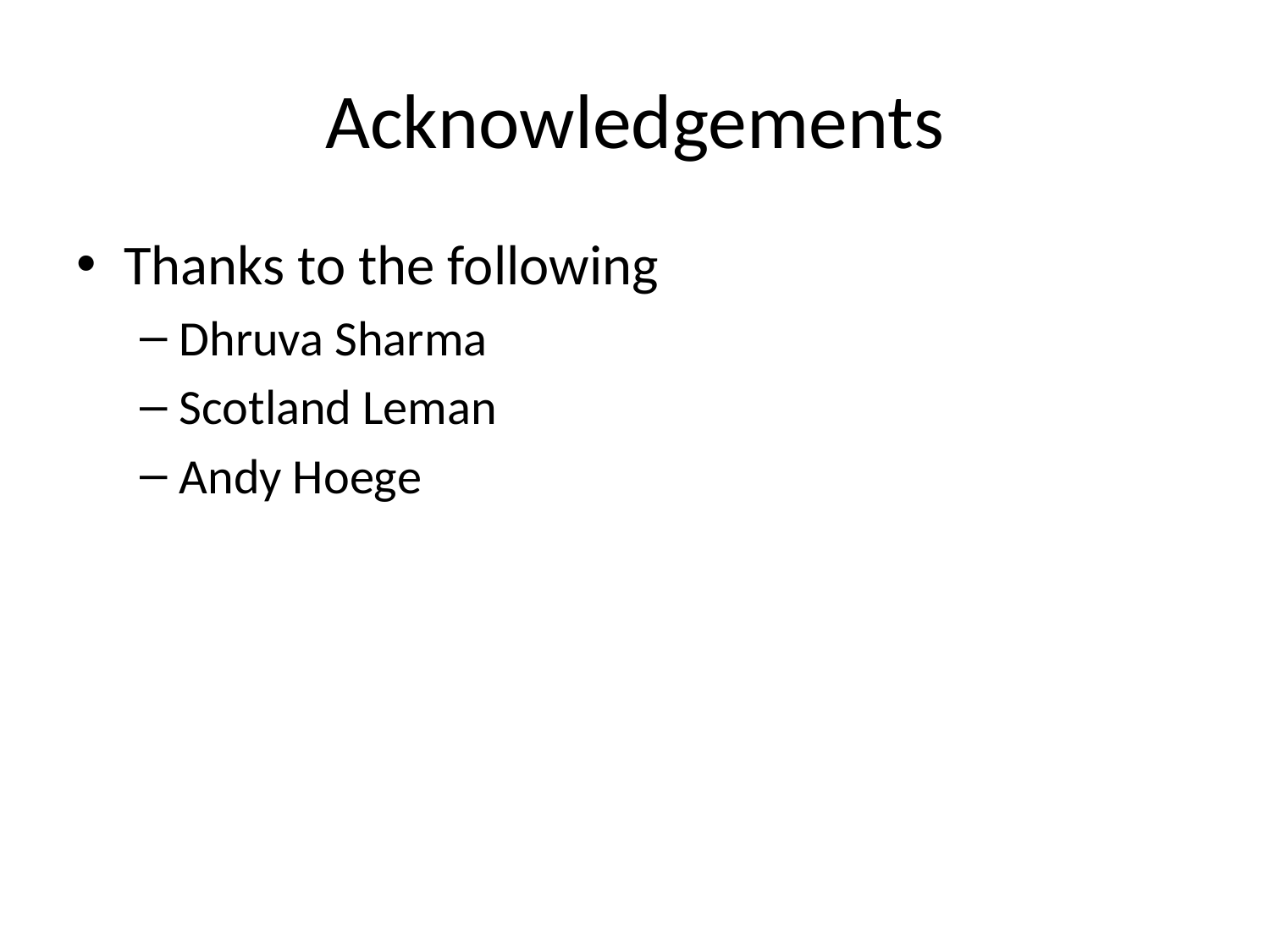

# Acknowledgements
Thanks to the following
Dhruva Sharma
Scotland Leman
Andy Hoege